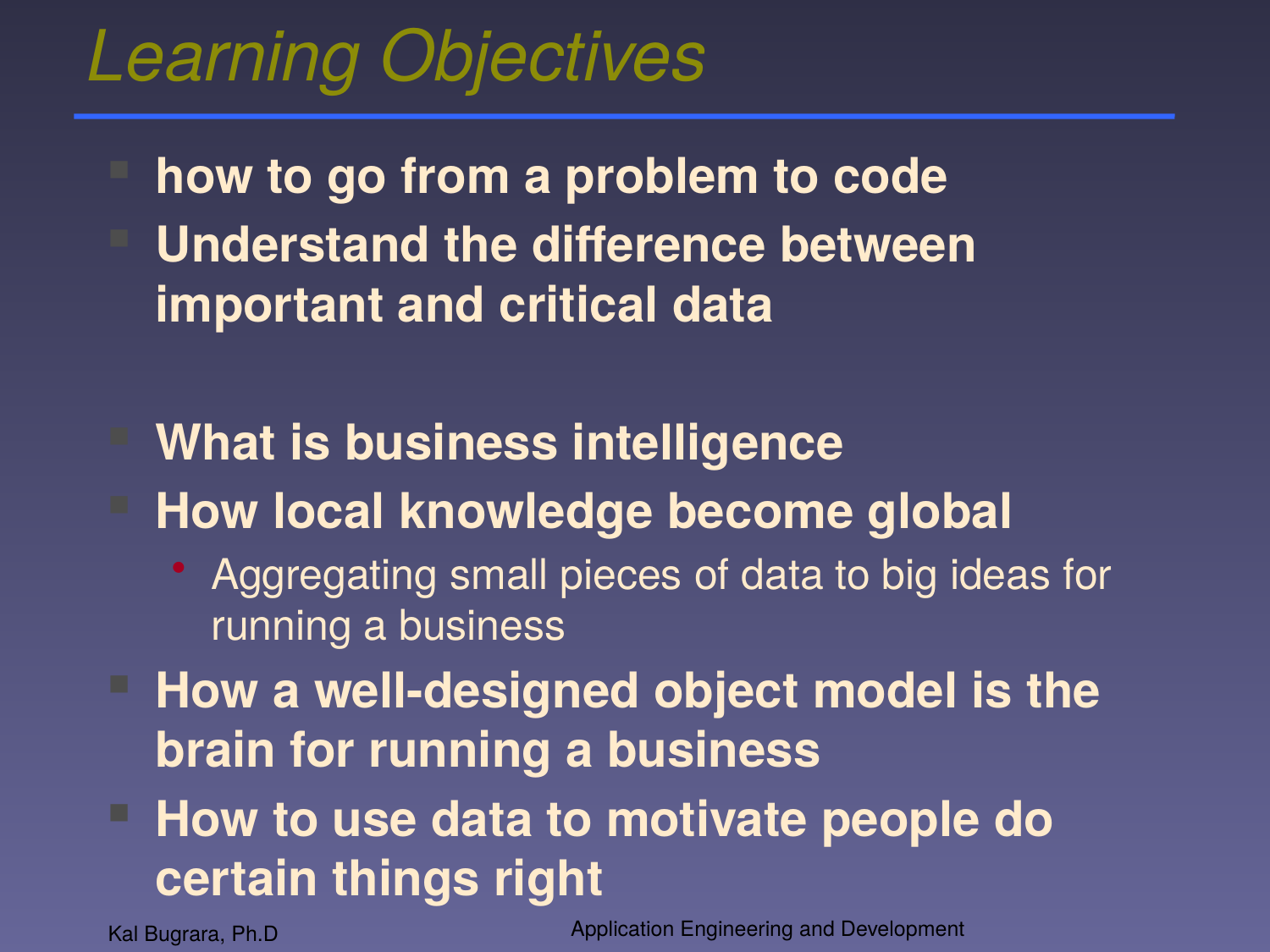

# Learning Objectives
how to go from a problem to code
Understand the difference between important and critical data

What is business intelligence
How local knowledge become global
Aggregating small pieces of data to big ideas for running a business
How a well-designed object model is the brain for running a business
How to use data to motivate people do certain things right

Kal Bugrara, Ph.D
Application Engineering and Development